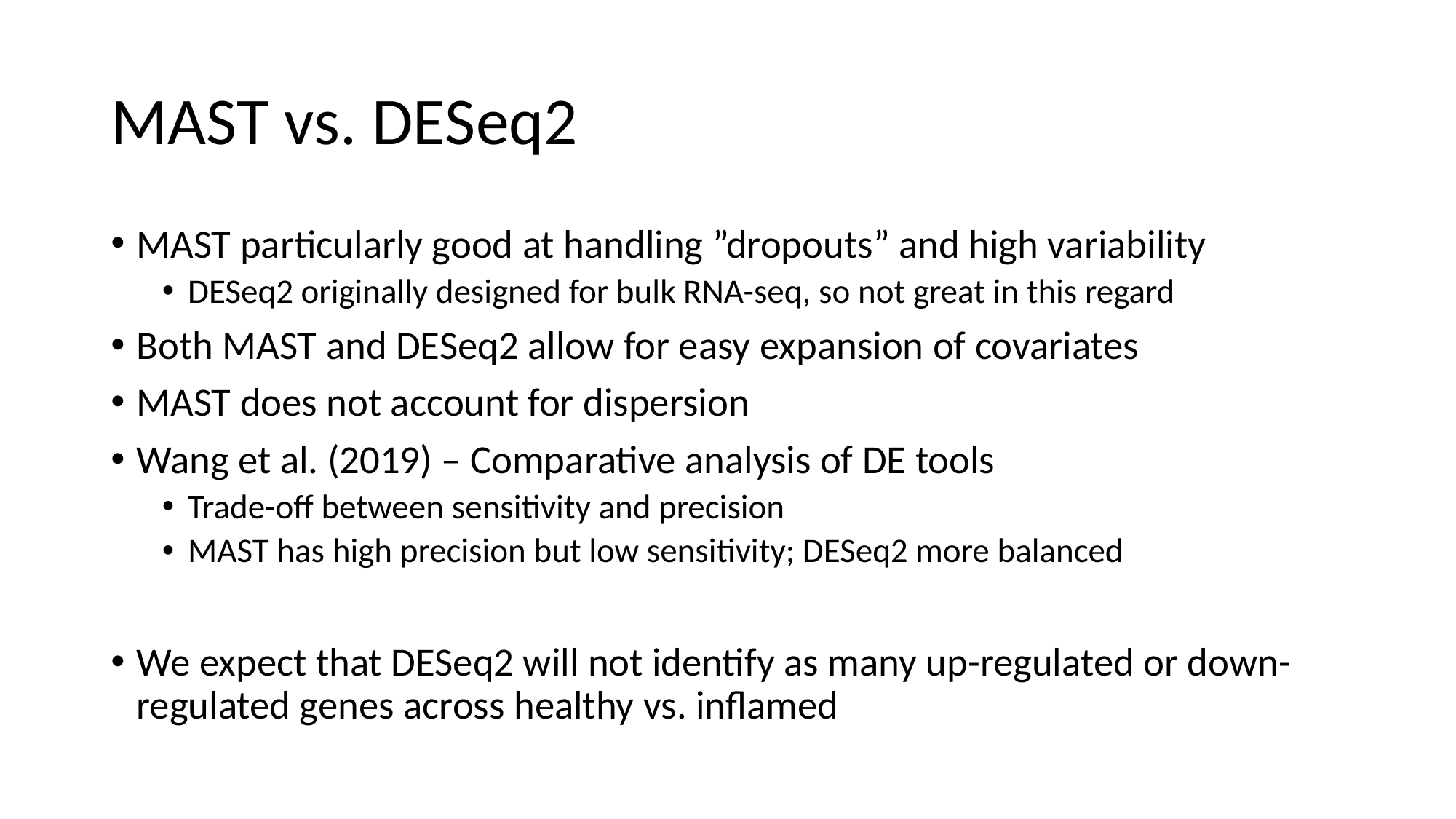

# MAST vs. DESeq2
MAST particularly good at handling ”dropouts” and high variability
DESeq2 originally designed for bulk RNA-seq, so not great in this regard
Both MAST and DESeq2 allow for easy expansion of covariates
MAST does not account for dispersion
Wang et al. (2019) – Comparative analysis of DE tools
Trade-off between sensitivity and precision
MAST has high precision but low sensitivity; DESeq2 more balanced

We expect that DESeq2 will not identify as many up-regulated or down-regulated genes across healthy vs. inflamed